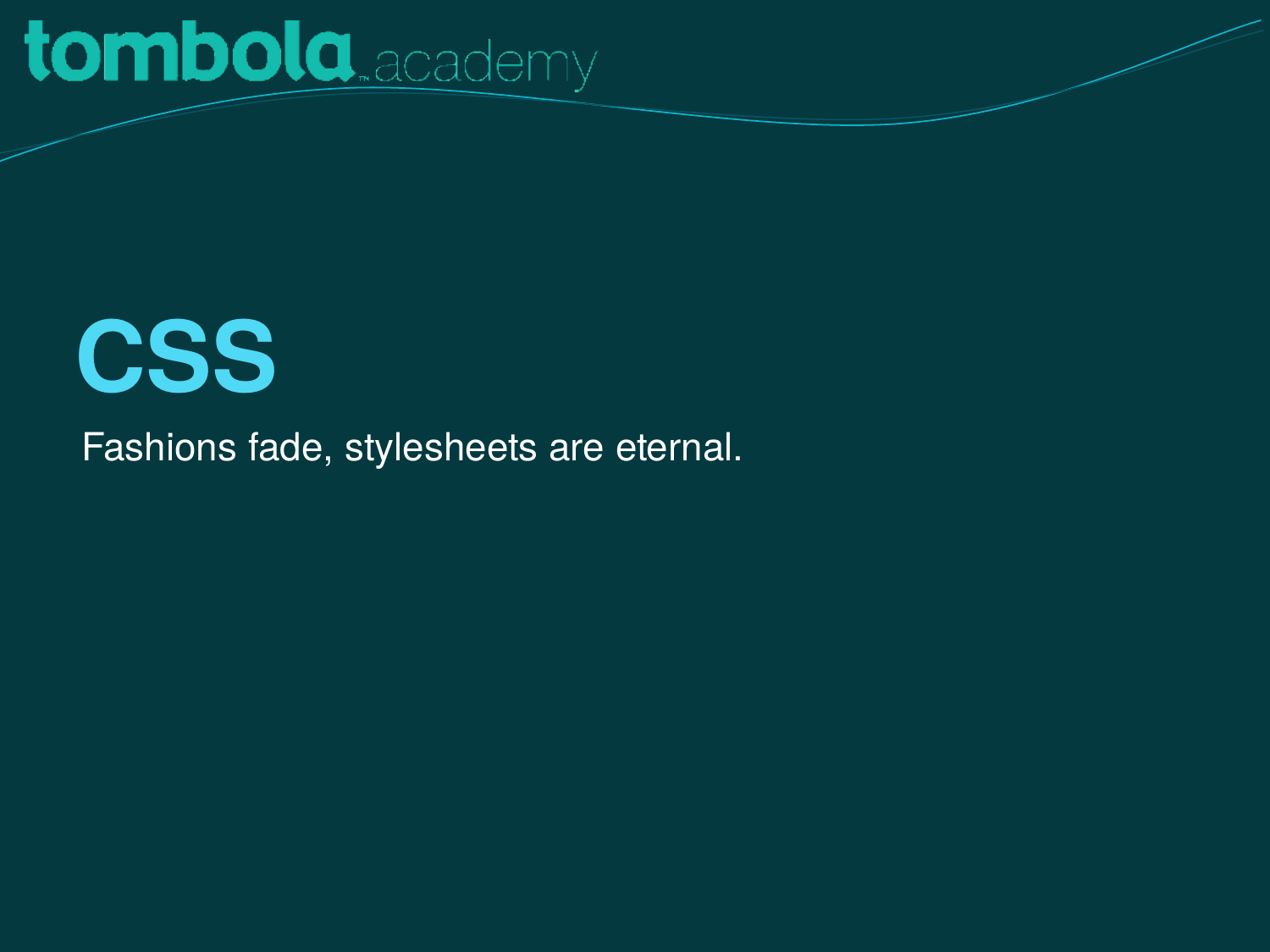

# CSS
Fashions fade, stylesheets are eternal.